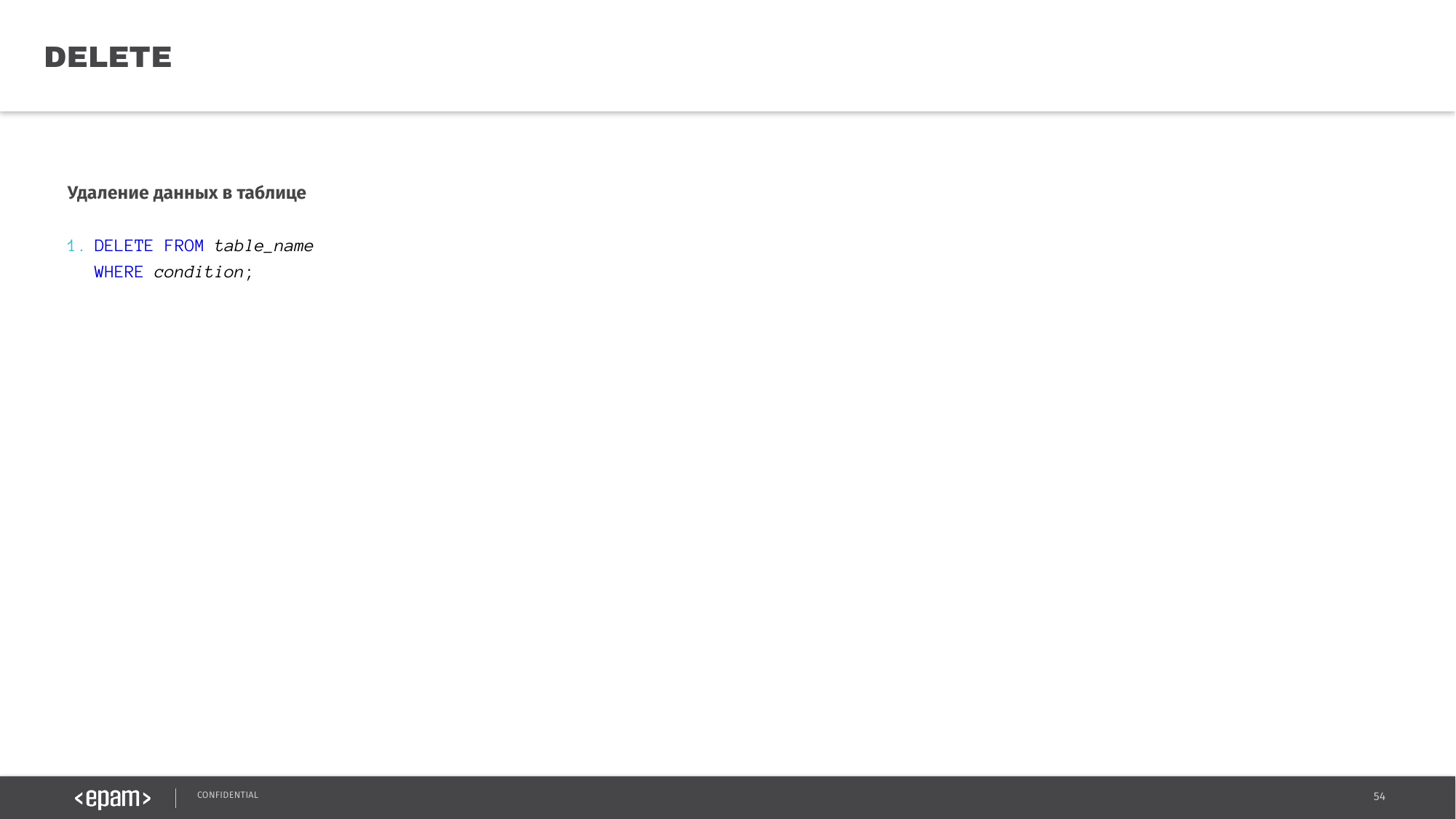

DELETE
Удаление данных в таблице

DELETE FROM table_name
WHERE condition;